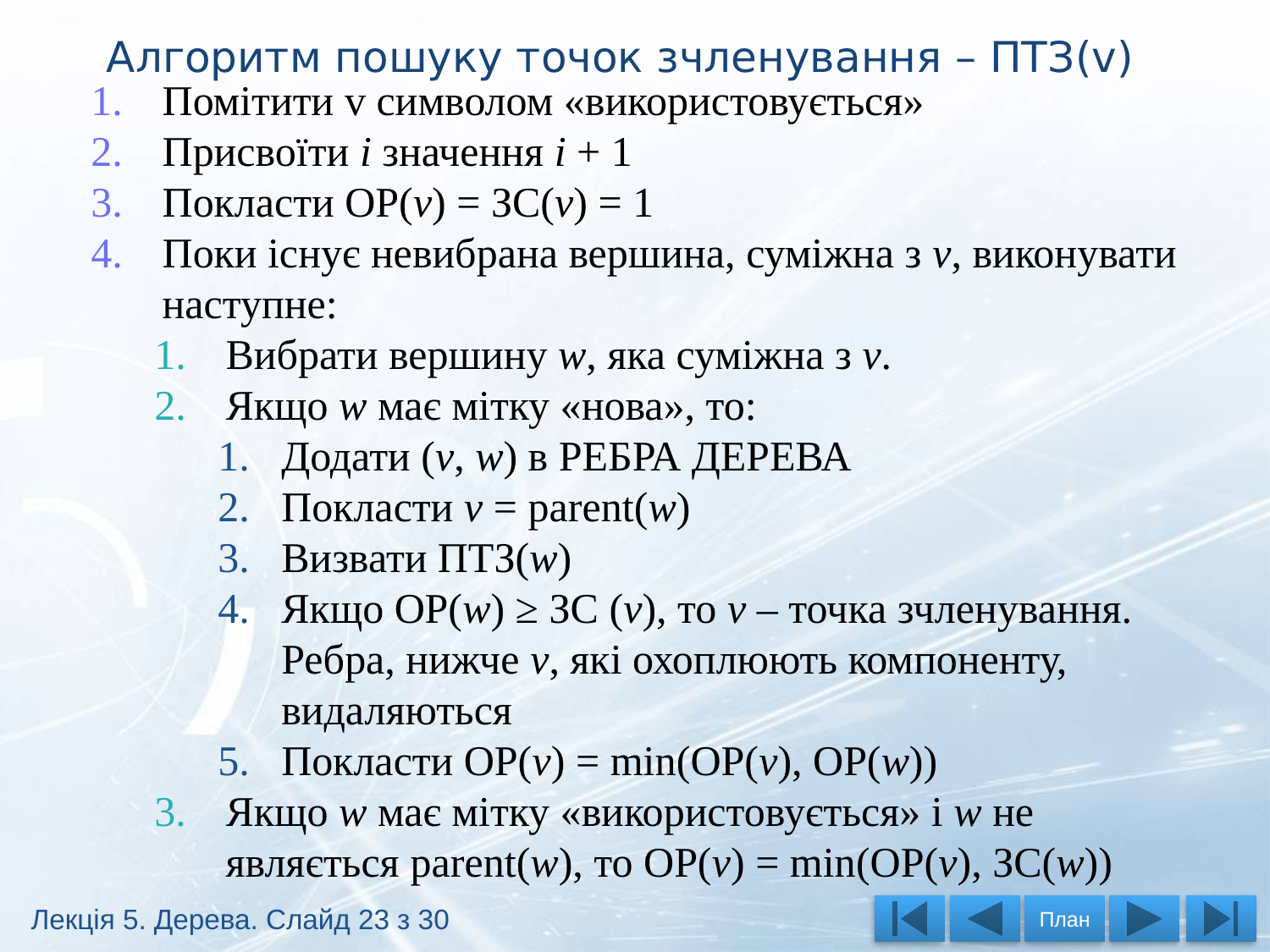

# Алгоритм пошуку точок зчленування – ПТЗ(v)
Помітити v символом «використовується»
Присвоїти і значення і + 1
Покласти ОР(v) = ЗС(v) = 1
Поки існує невибрана вершина, суміжна з v, виконувати наступне:
Вибрати вершину w, яка суміжна з v.
Якщо w має мітку «нова», то:
Додати (v, w) в РЕБРА ДЕРЕВА
Покласти v = parent(w)
Визвати ПТЗ(w)
Якщо ОР(w) ≥ ЗС (v), то v – точка зчленування. Ребра, нижче v, які охоплюють компоненту, видаляються
Покласти ОР(v) = min(OP(v), OP(w))
Якщо w має мітку «використовується» і w не являється parent(w), то ОР(v) = min(OP(v), ЗС(w))

Лекція 5. Дерева. Слайд 23 з 30

План